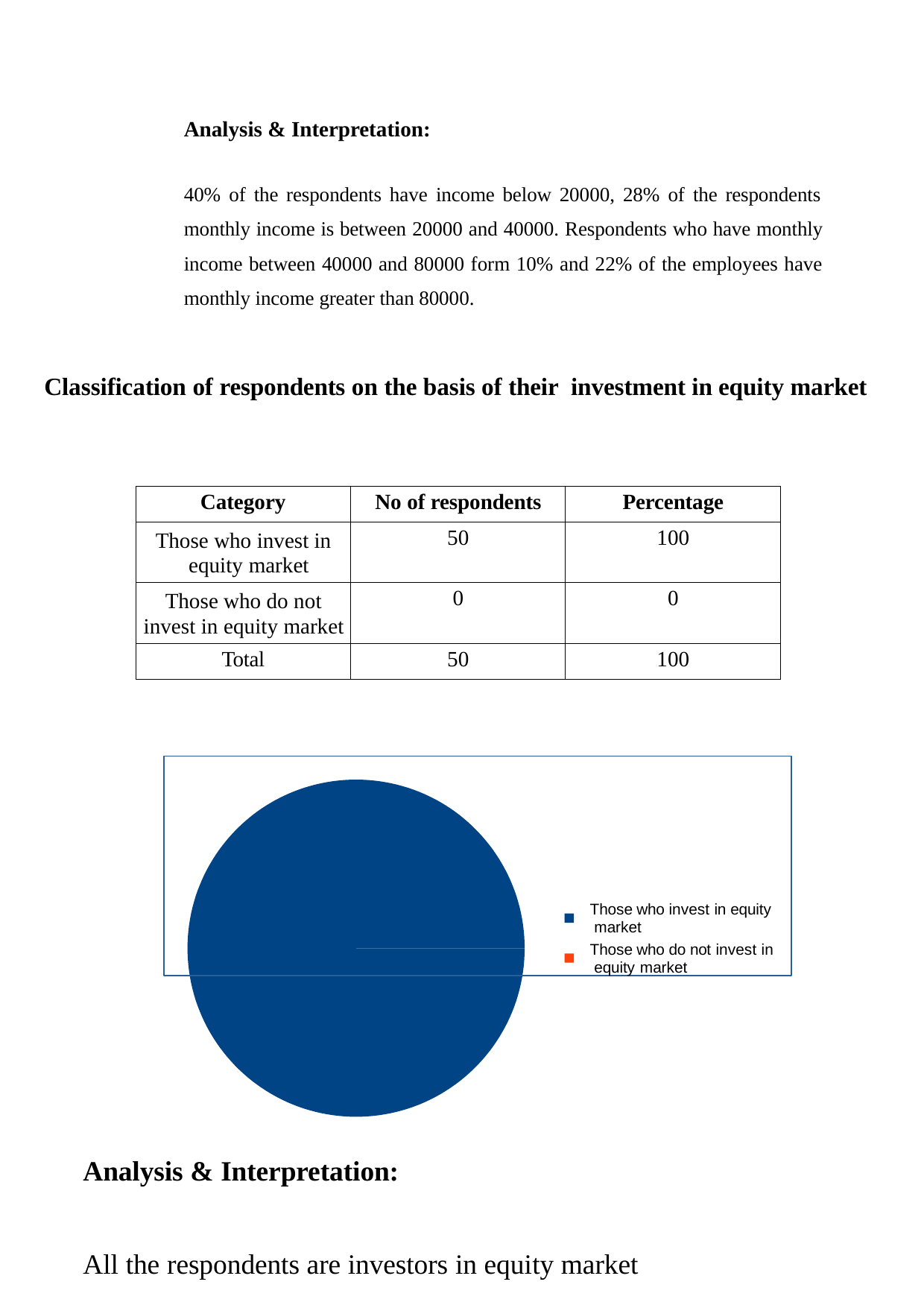

Analysis & Interpretation:

40% of the respondents have income below 20000, 28% of the respondents  monthly income is between 20000 and 40000. Respondents who have monthly  income between 40000 and 80000 form 10% and 22% of the employees have  monthly income greater than 80000.

Classification of respondents on the basis of their  investment in equity market
| Category | No of respondents | Percentage |
| --- | --- | --- |
| Those who invest in equity market | 50 | 100 |
| Those who do not invest in equity market | 0 | 0 |
| Total | 50 | 100 |

Those who invest in equity  market
Those who do not invest in  equity market

Analysis & Interpretation:

All the respondents are investors in equity market